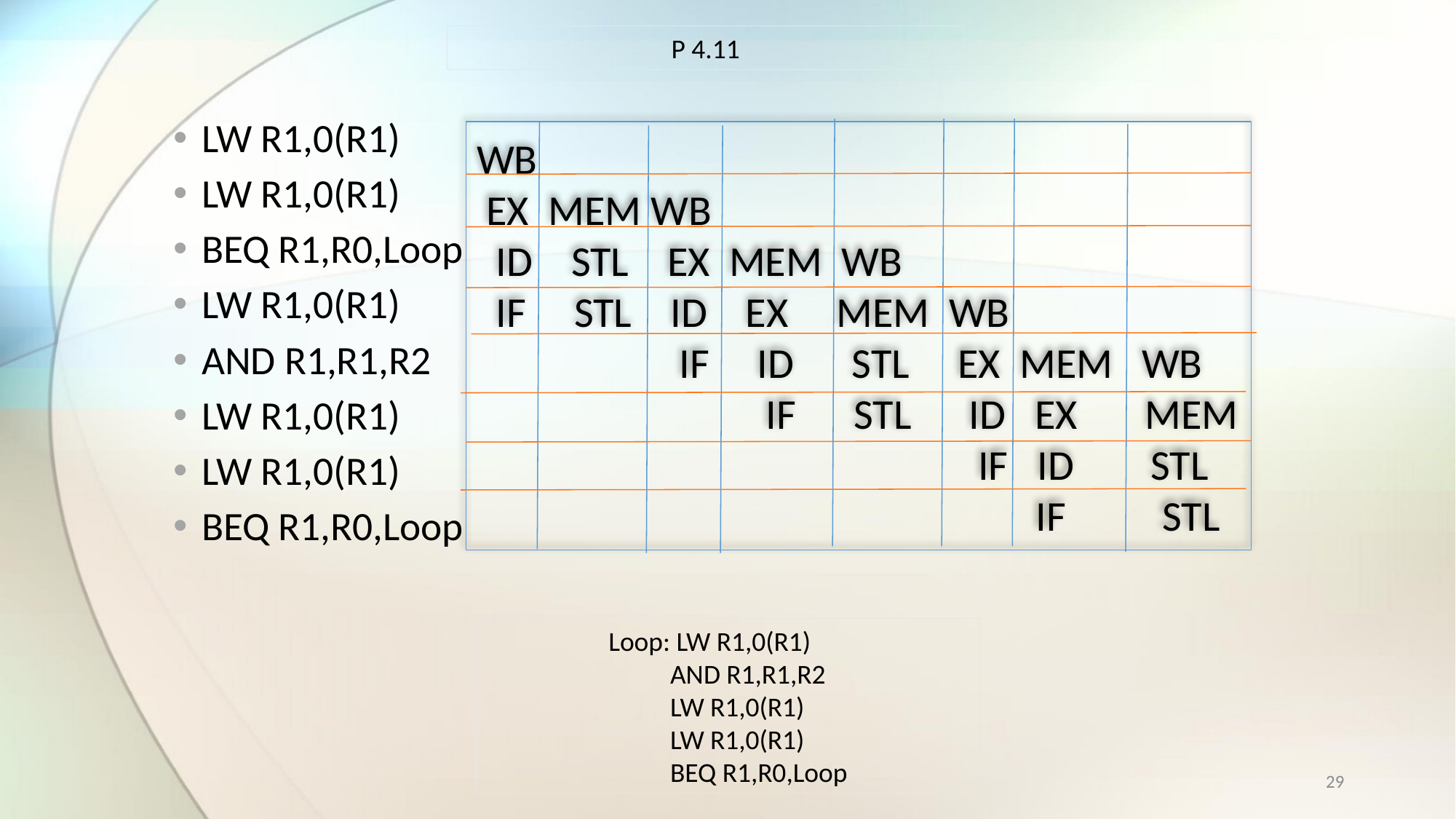

P 4.11
LW R1,0(R1)
LW R1,0(R1)
BEQ R1,R0,Loop
LW R1,0(R1)
AND R1,R1,R2
LW R1,0(R1)
LW R1,0(R1)
BEQ R1,R0,Loop
WB
 EX  MEM WB
  ID    STL    EX  MEM  WB
  IF     STL    ID    EX     MEM  WB
                     IF     ID      STL     EX  MEM   WB
                              IF      STL      ID   EX       MEM
                                                    IF   ID        STL
                                                          IF          STL
Loop: LW R1,0(R1)
          AND R1,R1,R2
          LW R1,0(R1)
          LW R1,0(R1)
          BEQ R1,R0,Loop
29